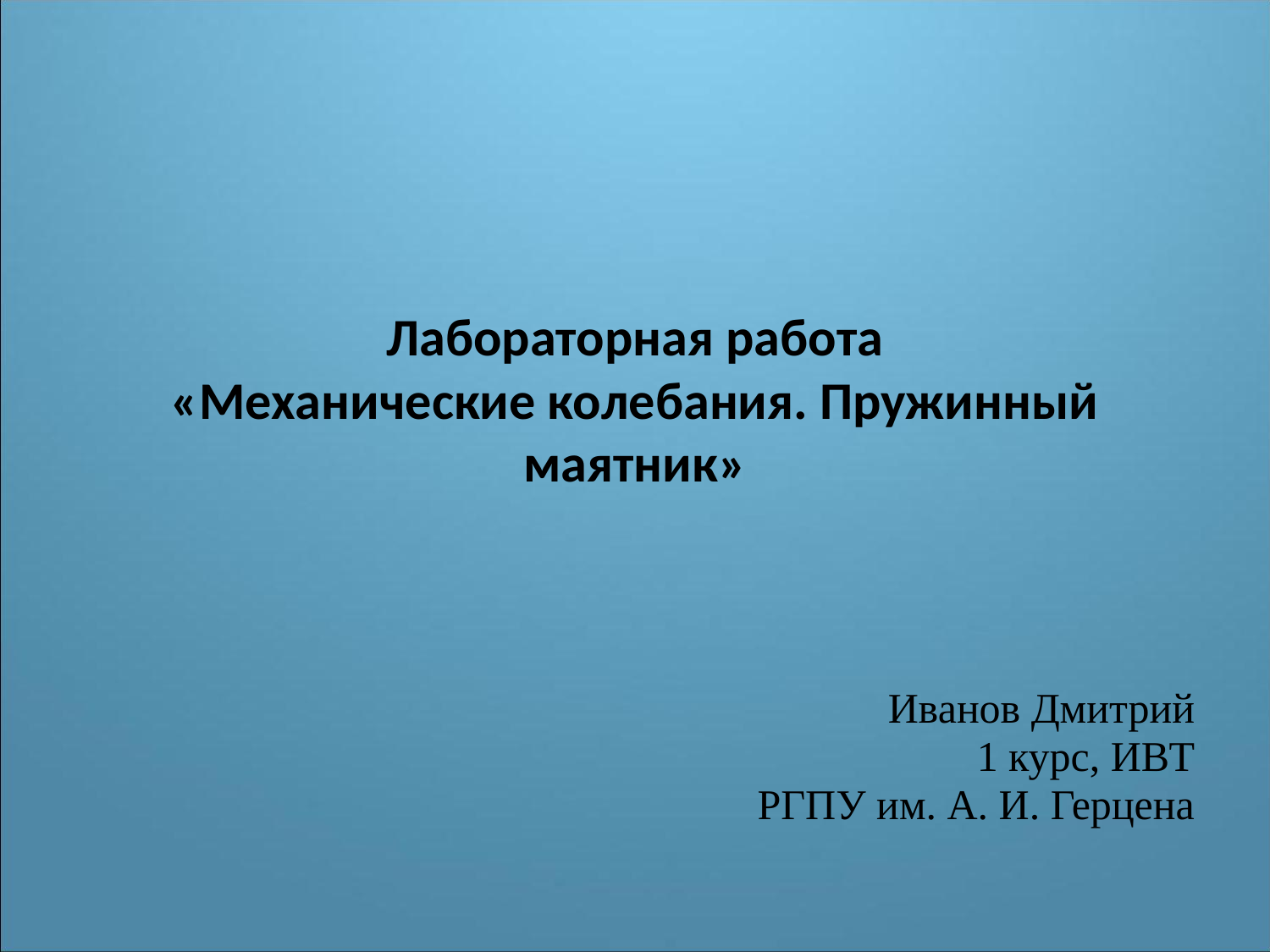

# Лабораторная работа «Механические колебания. Пружинный маятник»
Иванов Дмитрий
1 курс, ИВТ
РГПУ им. А. И. Герцена